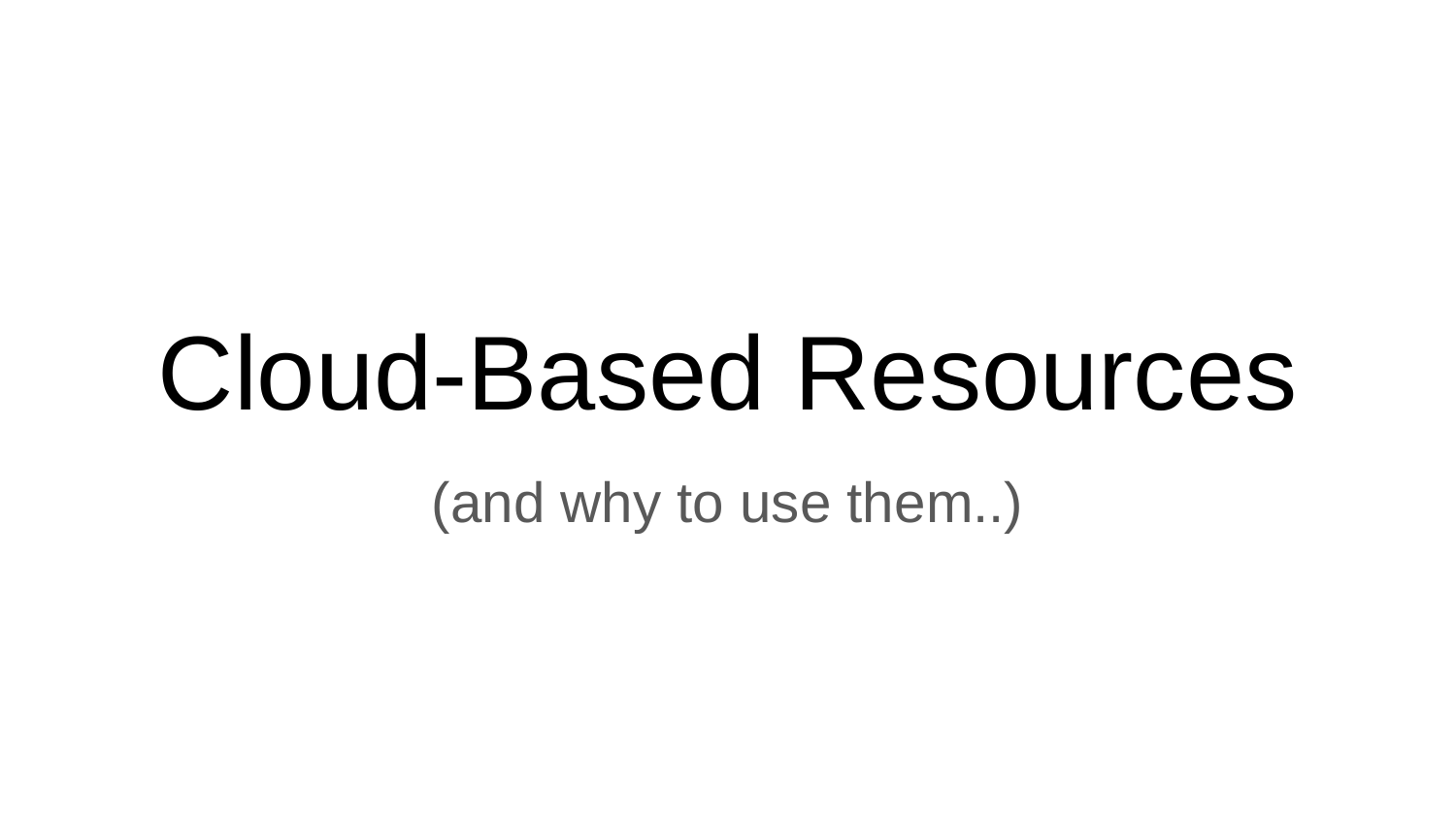

# Cloud-Based Resources
(and why to use them..)